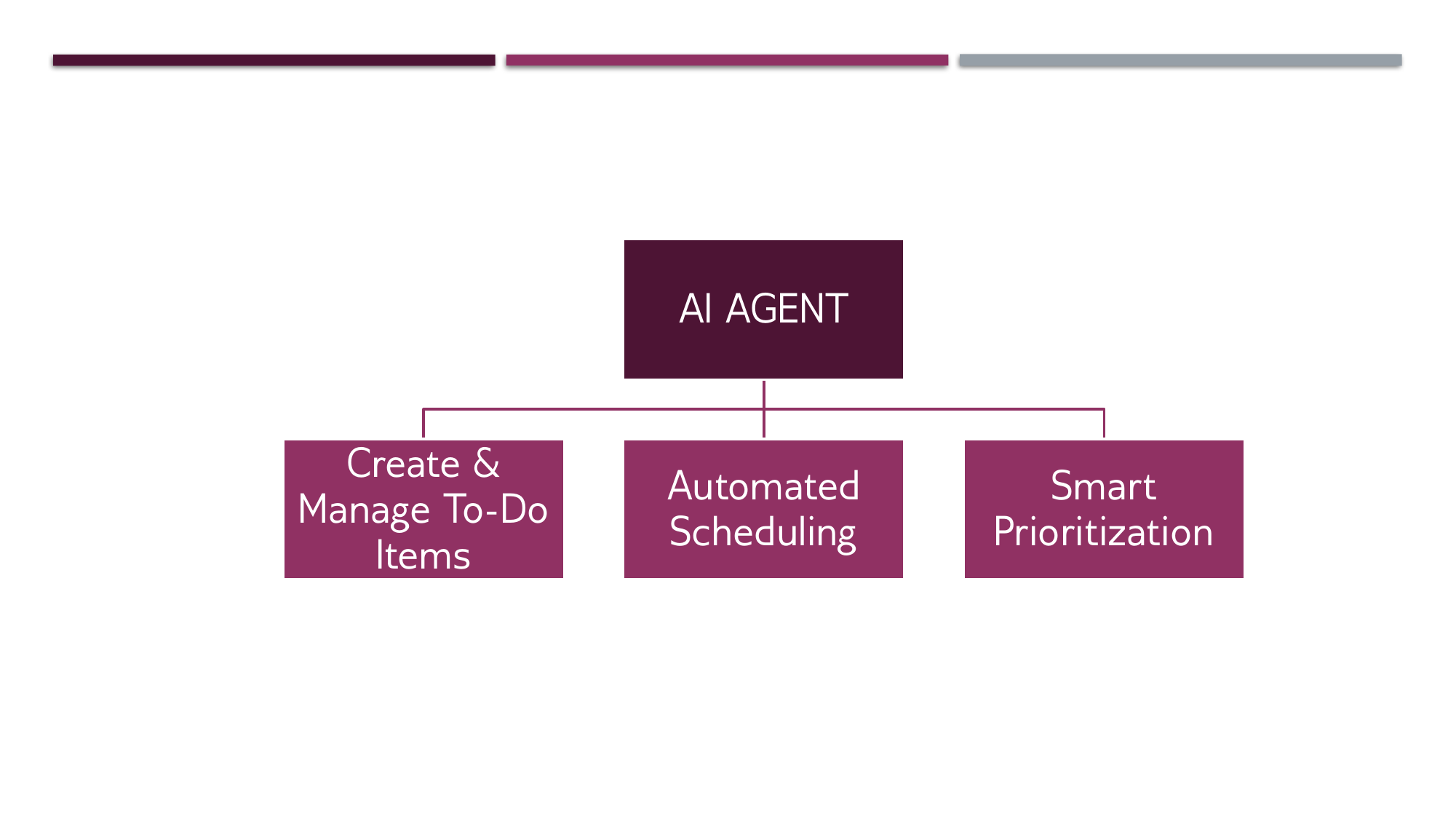

AI AGENT
Create & Manage To-Do Items
Automated Scheduling
Smart Prioritization